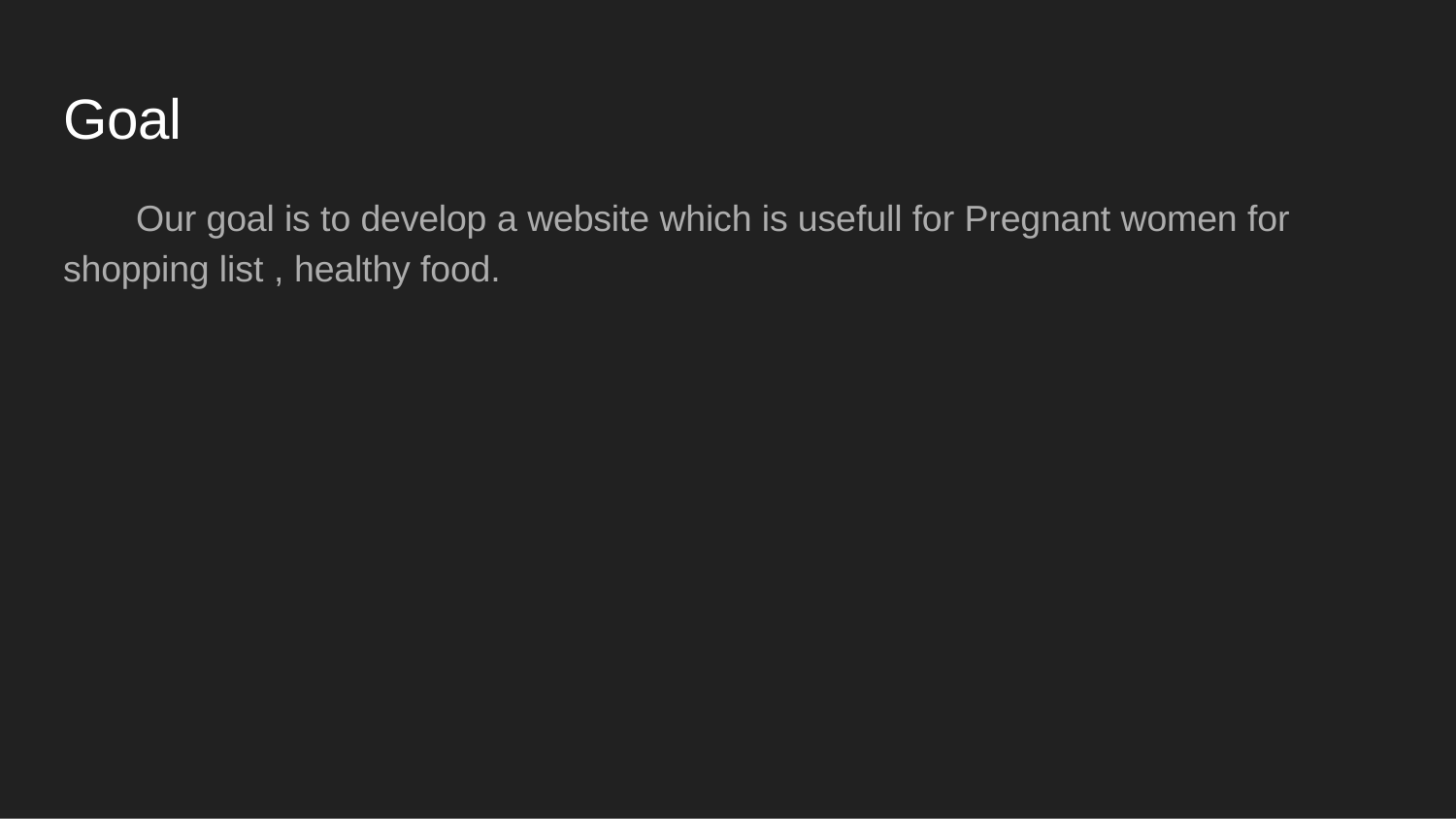

Goal
Our goal is to develop a website which is usefull for Pregnant women for shopping list , healthy food.